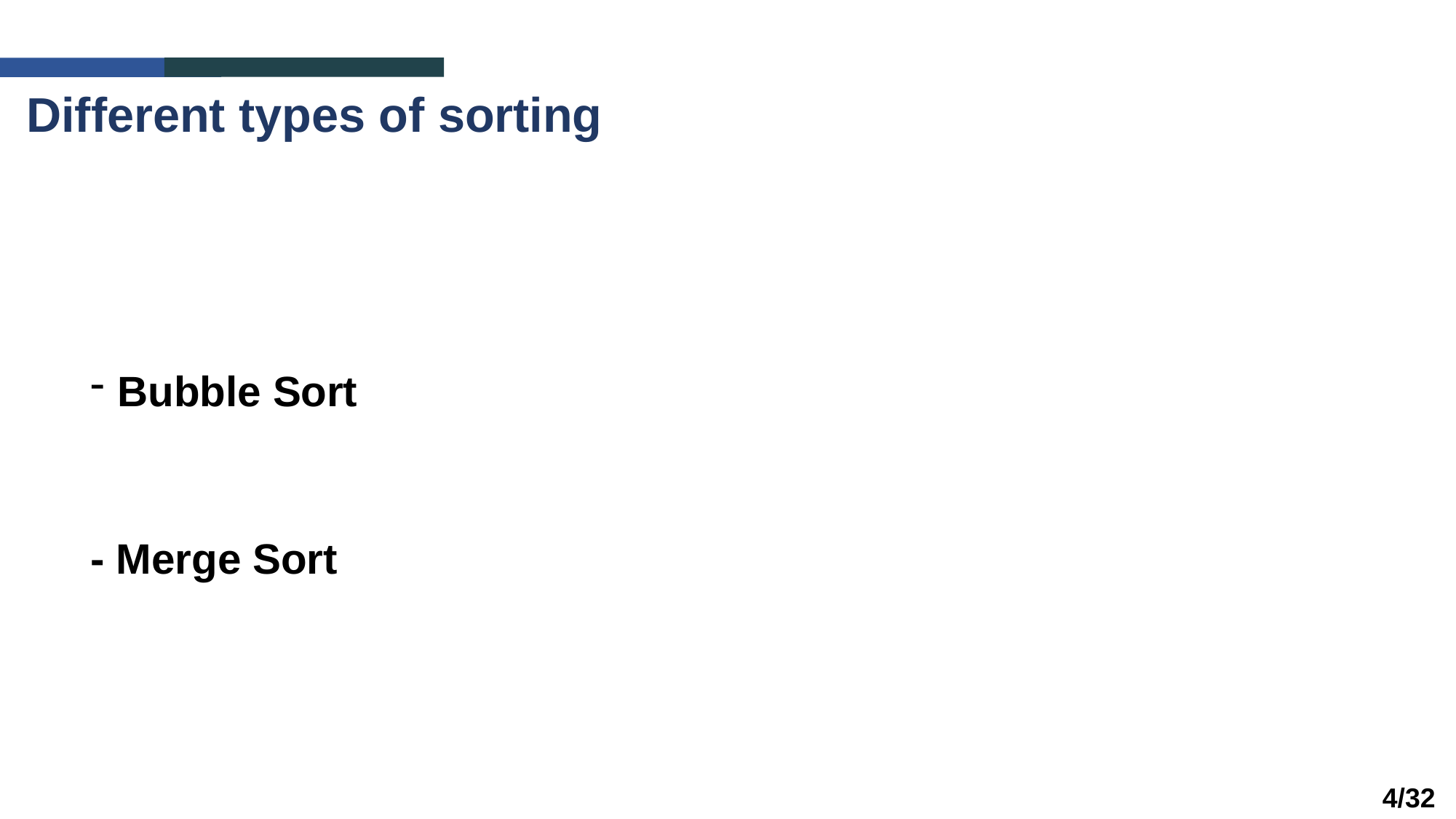

Different types of sorting
Bubble Sort
- Merge Sort
4/32